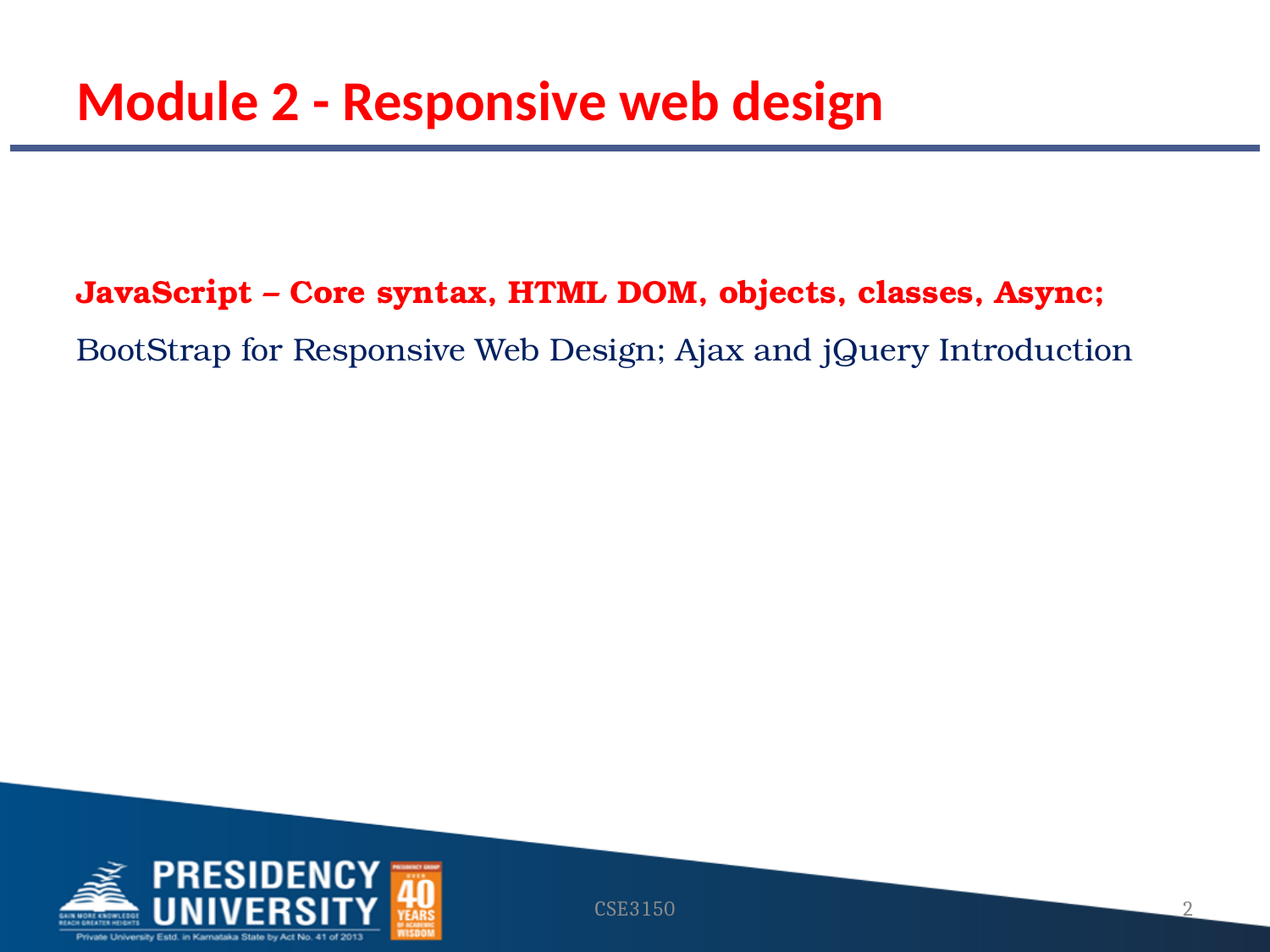

# Module 2 - Responsive web design

JavaScript – Core syntax, HTML DOM, objects, classes, Async; BootStrap for Responsive Web Design; Ajax and jQuery Introduction
CSE3150
2